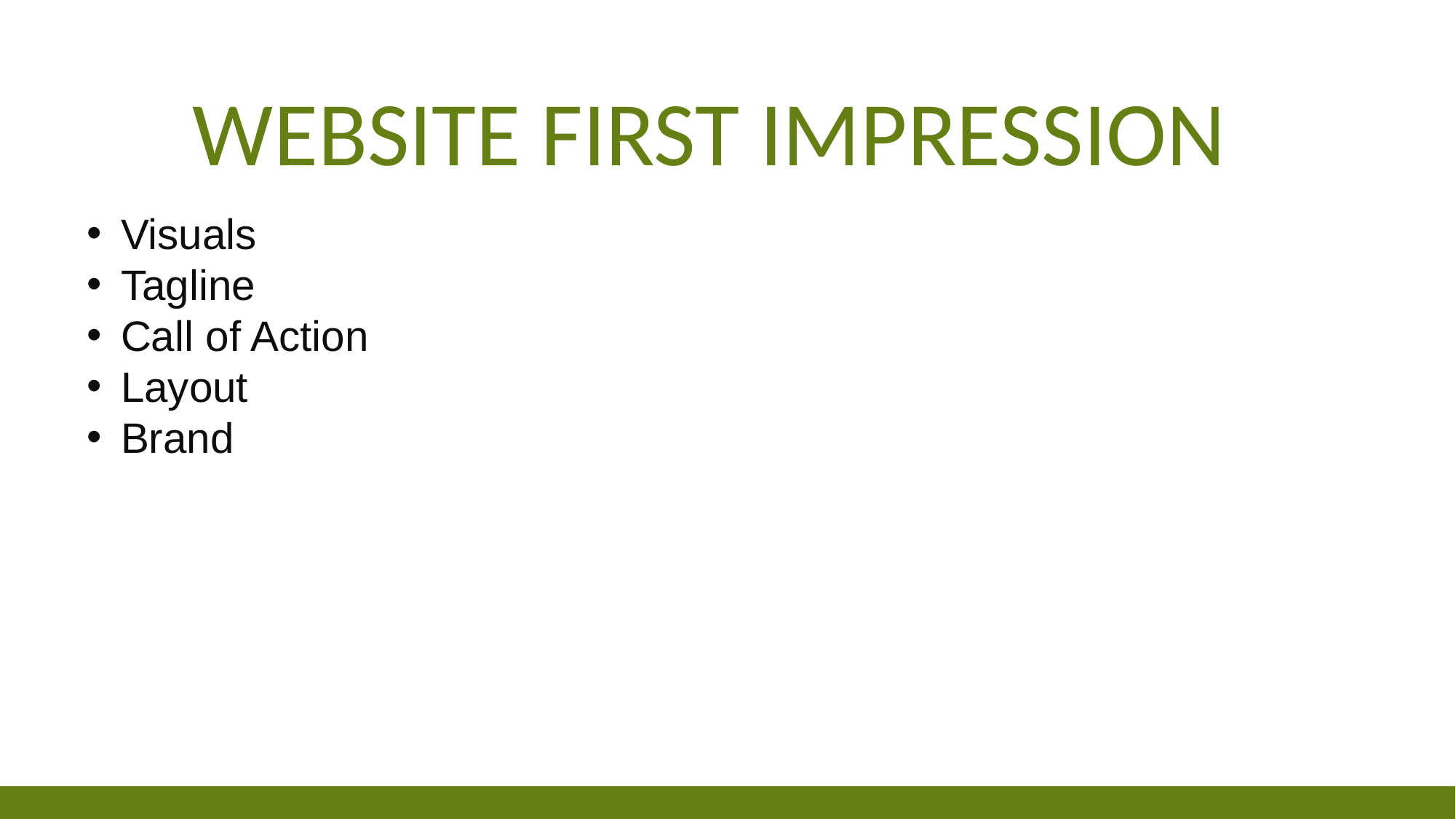

# Website first impression
Visuals
Tagline
Call of Action
Layout
Brand